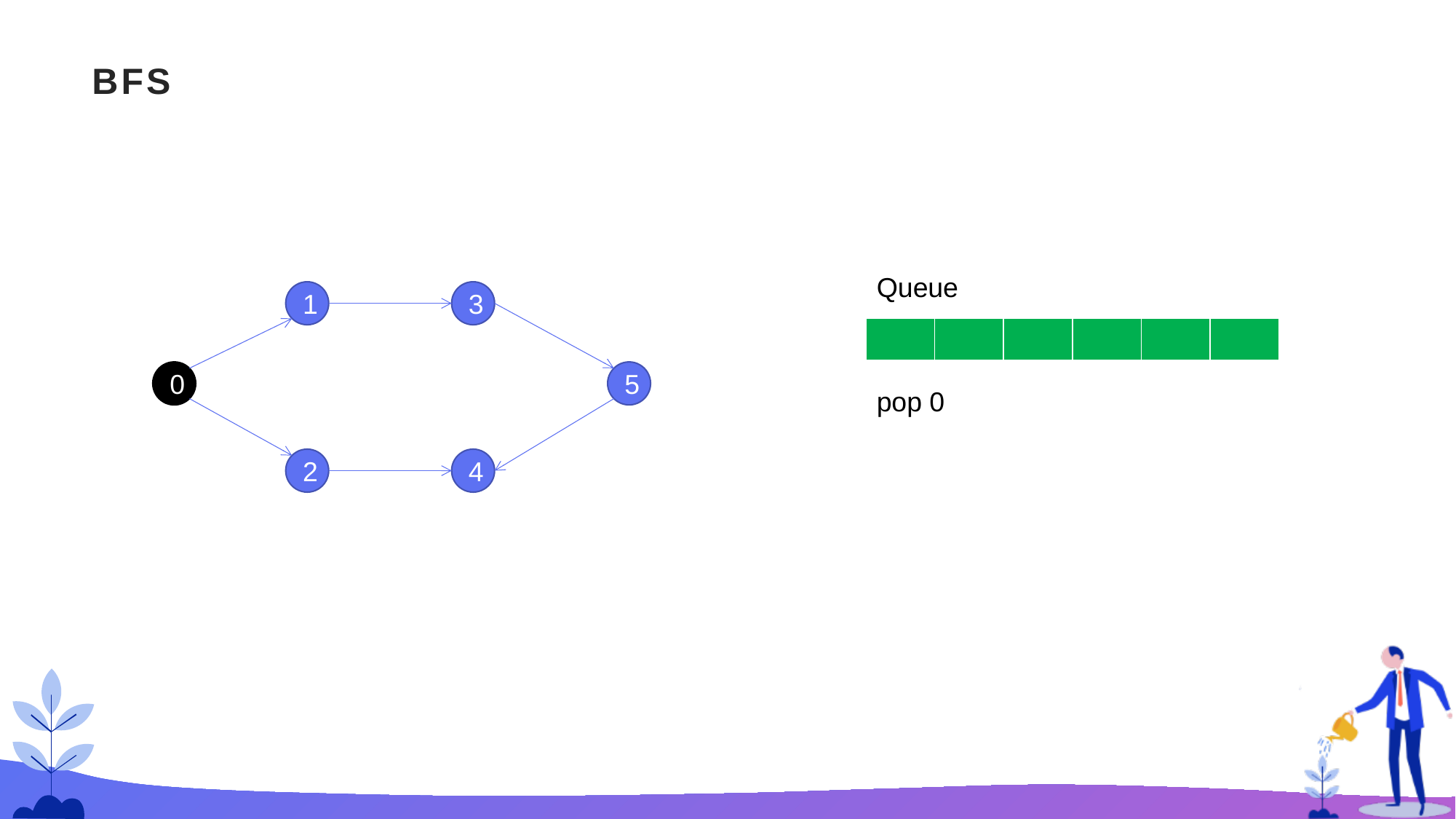

# BFS
Queue
1
3
|  |  |  |  |  |  |
| --- | --- | --- | --- | --- | --- |
0
5
pop 0
2
4